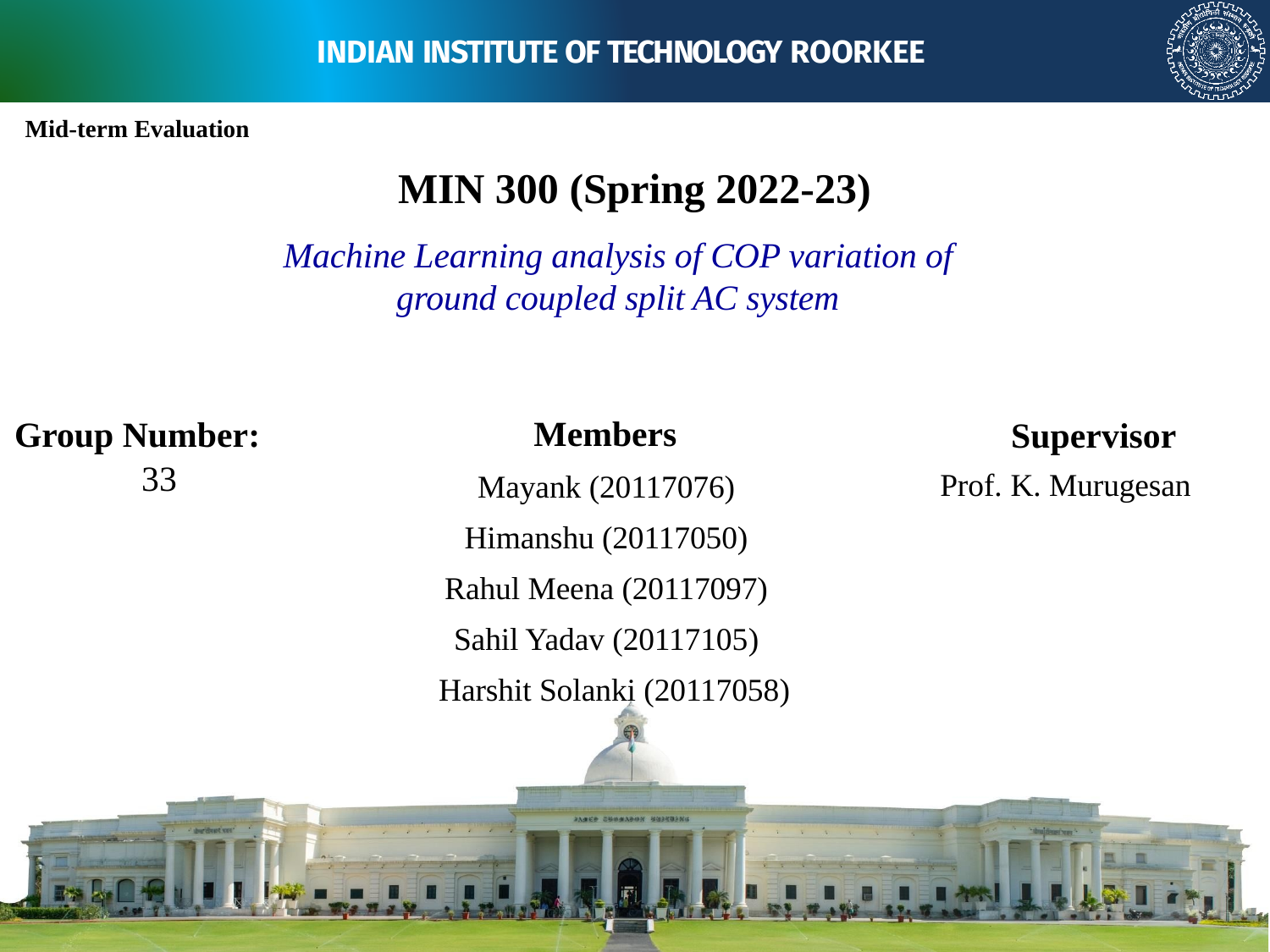

INDIAN INSTITUTE OF TECHNOLOGY ROORKEE
Mid-term Evaluation
# MIN 300 (Spring 2022-23)
Machine Learning analysis of COP variation of ground coupled split AC system
Members
Mayank (20117076)
Himanshu (20117050)
Rahul Meena (20117097)
Sahil Yadav (20117105)
Harshit Solanki (20117058)
Supervisor
Prof. K. Murugesan
Group Number:
	33